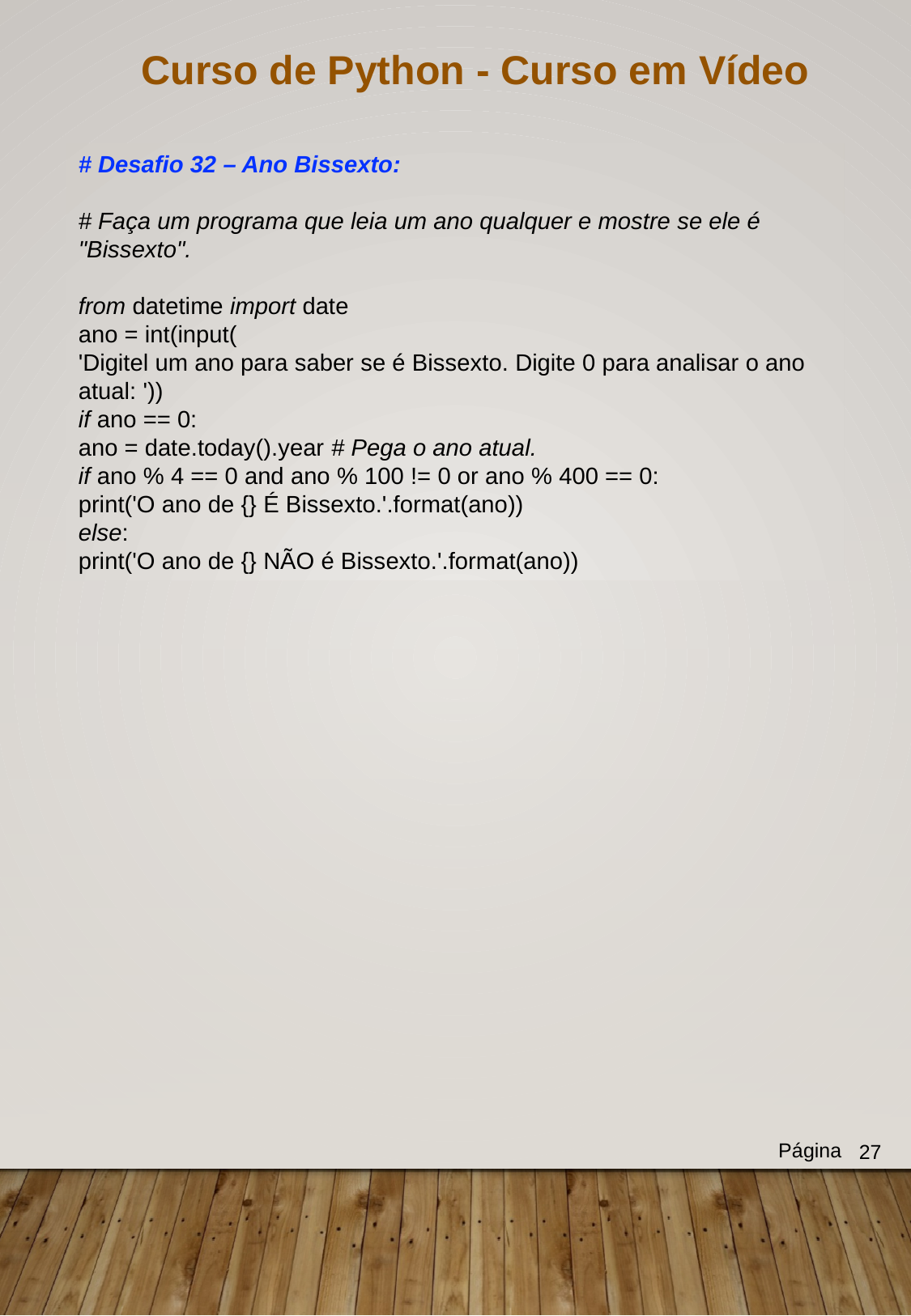

Curso de Python - Curso em Vídeo
# Desafio 32 – Ano Bissexto:

# Faça um programa que leia um ano qualquer e mostre se ele é "Bissexto".
from datetime import date
ano = int(input(
'Digitel um ano para saber se é Bissexto. Digite 0 para analisar o ano atual: '))
if ano == 0:
ano = date.today().year # Pega o ano atual.
if ano % 4 == 0 and ano % 100 != 0 or ano % 400 == 0:
print('O ano de {} É Bissexto.'.format(ano))
else:
print('O ano de {} NÃO é Bissexto.'.format(ano))
Página
27